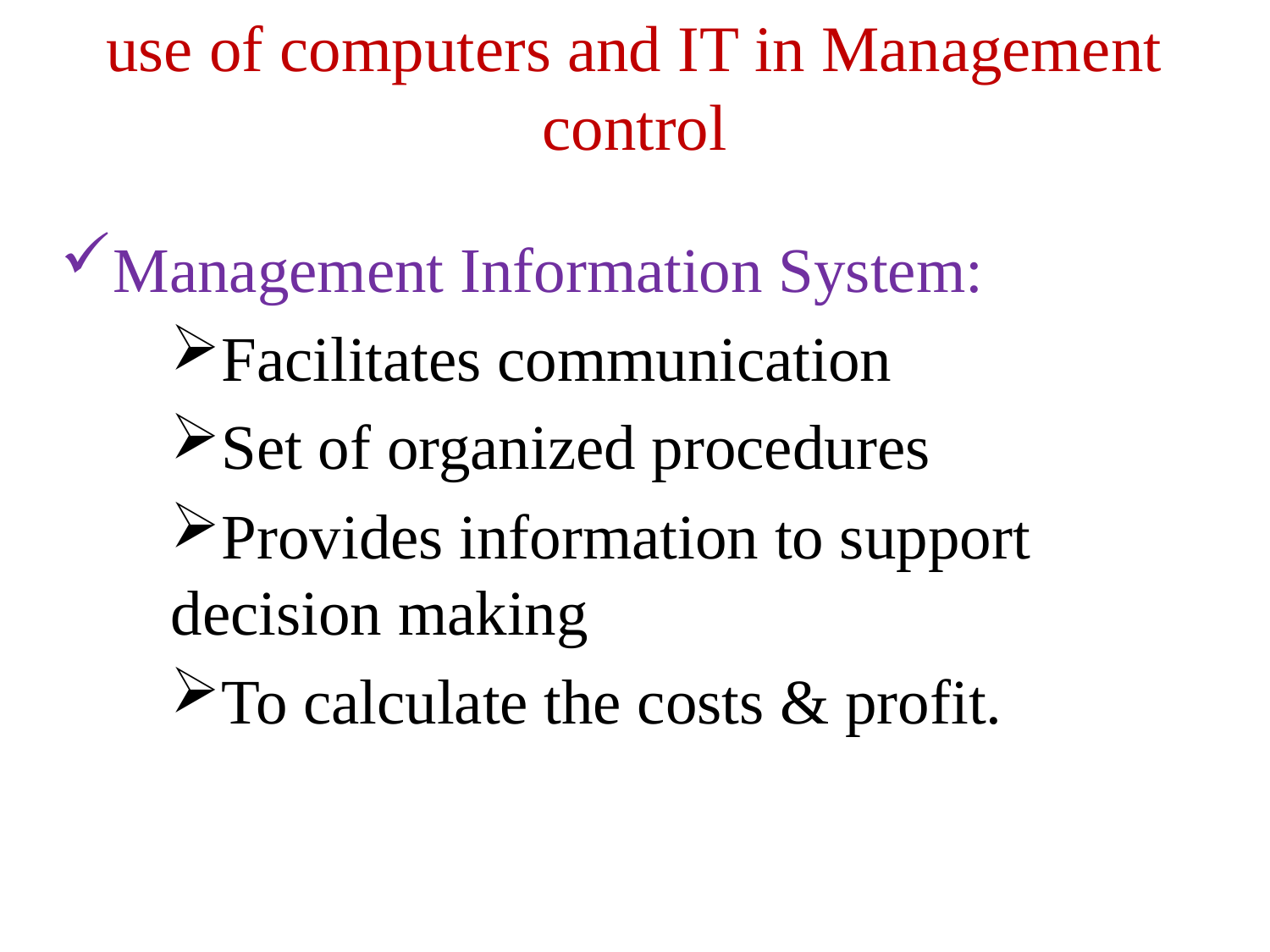

# use of computers and IT in Management control
Management Information System:
Facilitates communication
Set of organized procedures
Provides information to support decision making
To calculate the costs & profit.